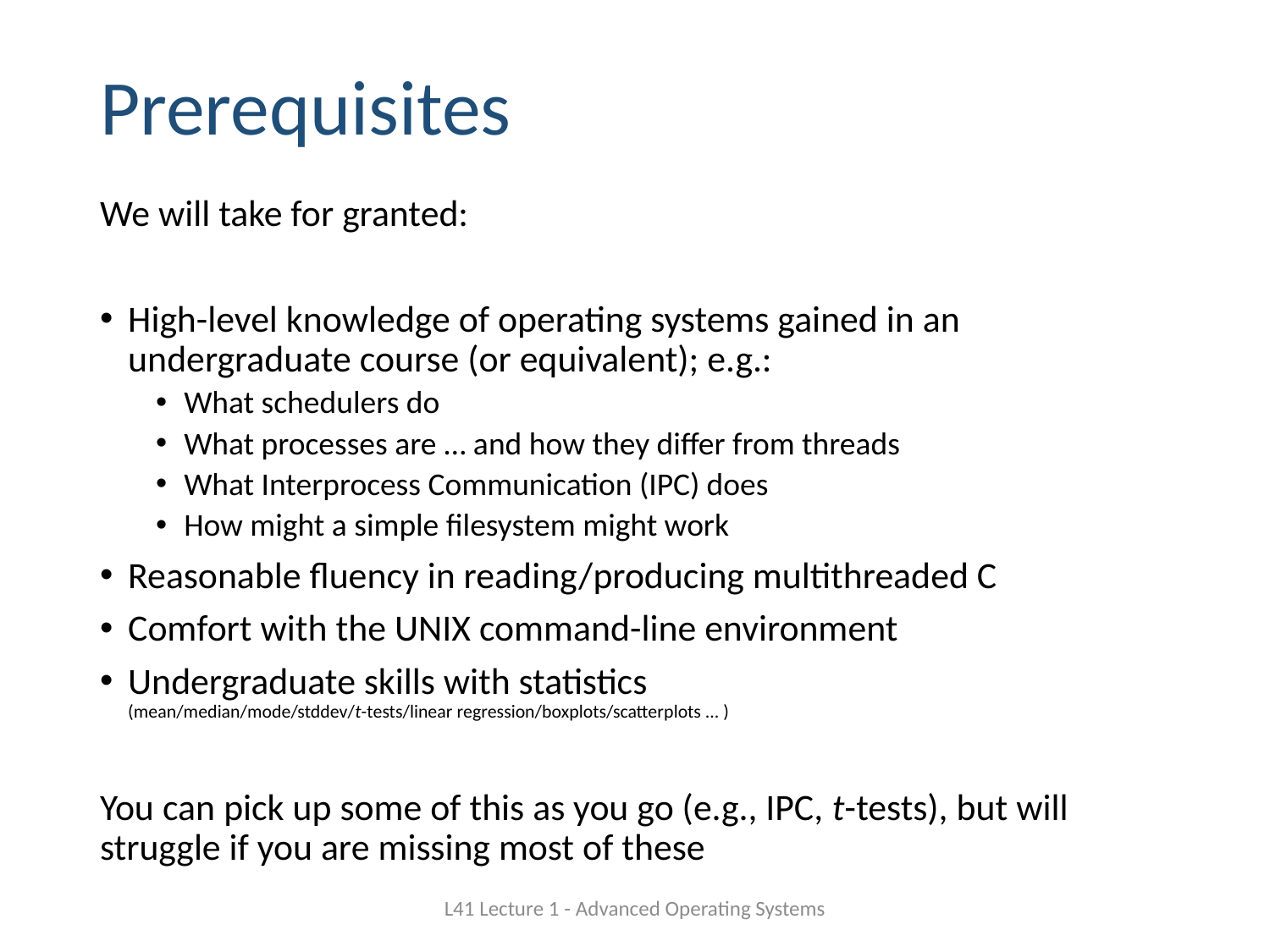

# Prerequisites
We will take for granted:

High-level knowledge of operating systems gained in an undergraduate course (or equivalent); e.g.:
What schedulers do
What processes are … and how they differ from threads
What Interprocess Communication (IPC) does
How might a simple filesystem might work
Reasonable fluency in reading/producing multithreaded C
Comfort with the UNIX command-line environment
Undergraduate skills with statistics
(mean/median/mode/stddev/t-tests/linear regression/boxplots/scatterplots ... )

You can pick up some of this as you go (e.g., IPC, t-tests), but will struggle if you are missing most of these
L41 Lecture 1 - Advanced Operating Systems